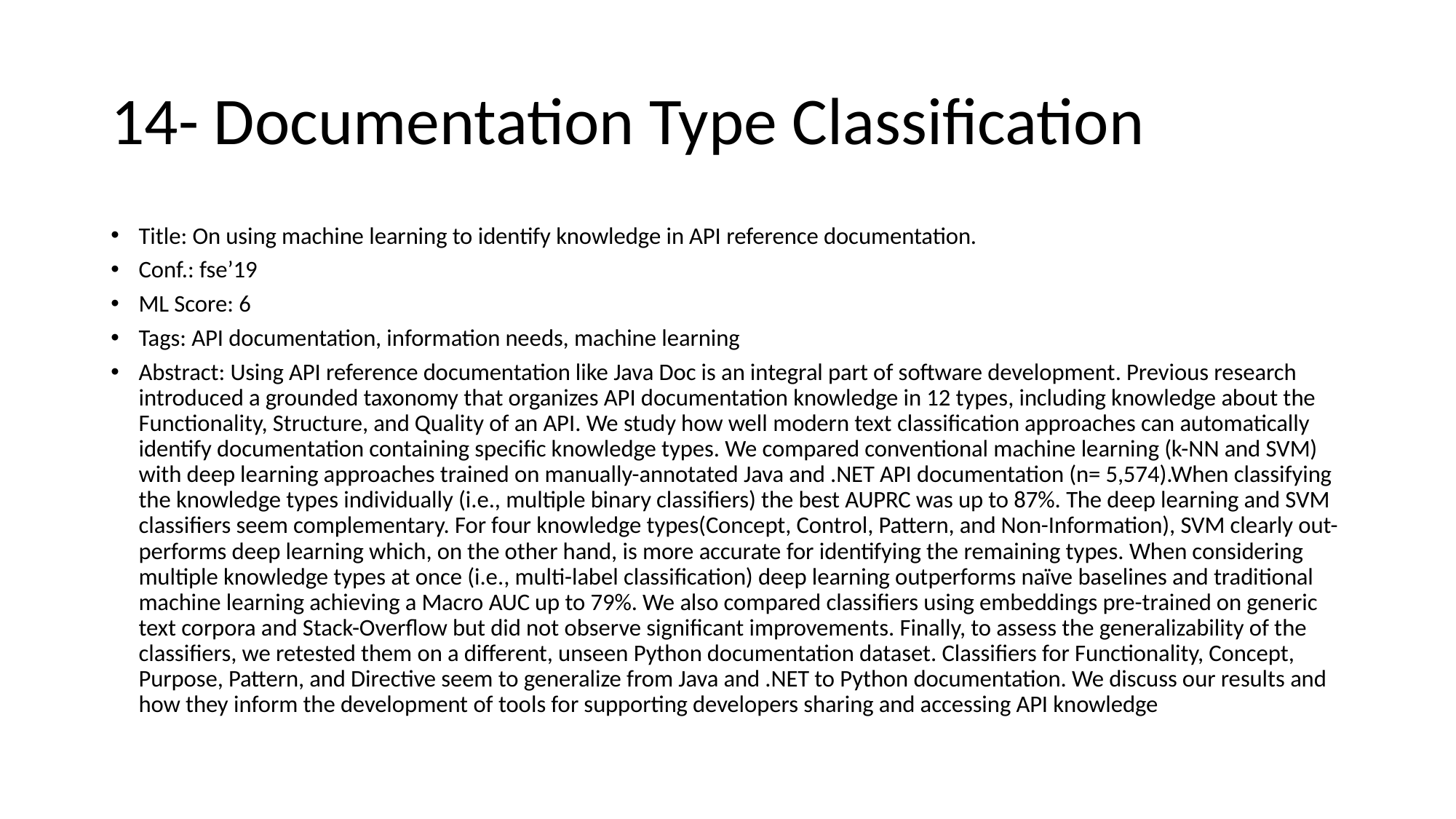

# 14- Documentation Type Classification
Title: On using machine learning to identify knowledge in API reference documentation.
Conf.: fse’19
ML Score: 6
Tags: API documentation, information needs, machine learning
Abstract: Using API reference documentation like Java Doc is an integral part of software development. Previous research introduced a grounded taxonomy that organizes API documentation knowledge in 12 types, including knowledge about the Functionality, Structure, and Quality of an API. We study how well modern text classification approaches can automatically identify documentation containing specific knowledge types. We compared conventional machine learning (k-NN and SVM) with deep learning approaches trained on manually-annotated Java and .NET API documentation (n= 5,574).When classifying the knowledge types individually (i.e., multiple binary classifiers) the best AUPRC was up to 87%. The deep learning and SVM classifiers seem complementary. For four knowledge types(Concept, Control, Pattern, and Non-Information), SVM clearly out-performs deep learning which, on the other hand, is more accurate for identifying the remaining types. When considering multiple knowledge types at once (i.e., multi-label classification) deep learning outperforms naïve baselines and traditional machine learning achieving a Macro AUC up to 79%. We also compared classifiers using embeddings pre-trained on generic text corpora and Stack-Overflow but did not observe significant improvements. Finally, to assess the generalizability of the classifiers, we retested them on a different, unseen Python documentation dataset. Classifiers for Functionality, Concept, Purpose, Pattern, and Directive seem to generalize from Java and .NET to Python documentation. We discuss our results and how they inform the development of tools for supporting developers sharing and accessing API knowledge